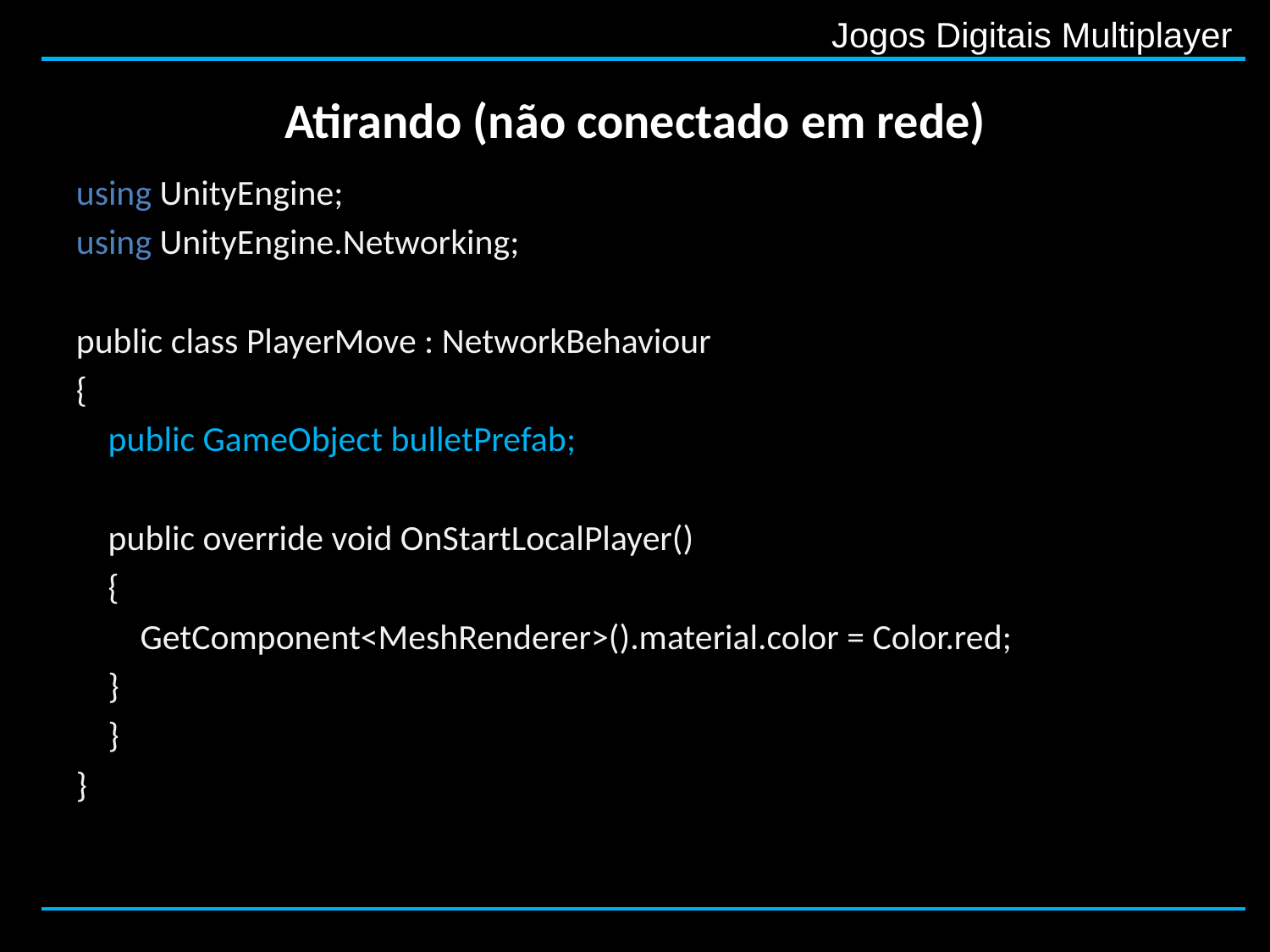

# Atirando (não conectado em rede)
using UnityEngine;
using UnityEngine.Networking;

public class PlayerMove : NetworkBehaviour
{
    public GameObject bulletPrefab;

    public override void OnStartLocalPlayer()
    {
        GetComponent<MeshRenderer>().material.color = Color.red;
    }
    }
}